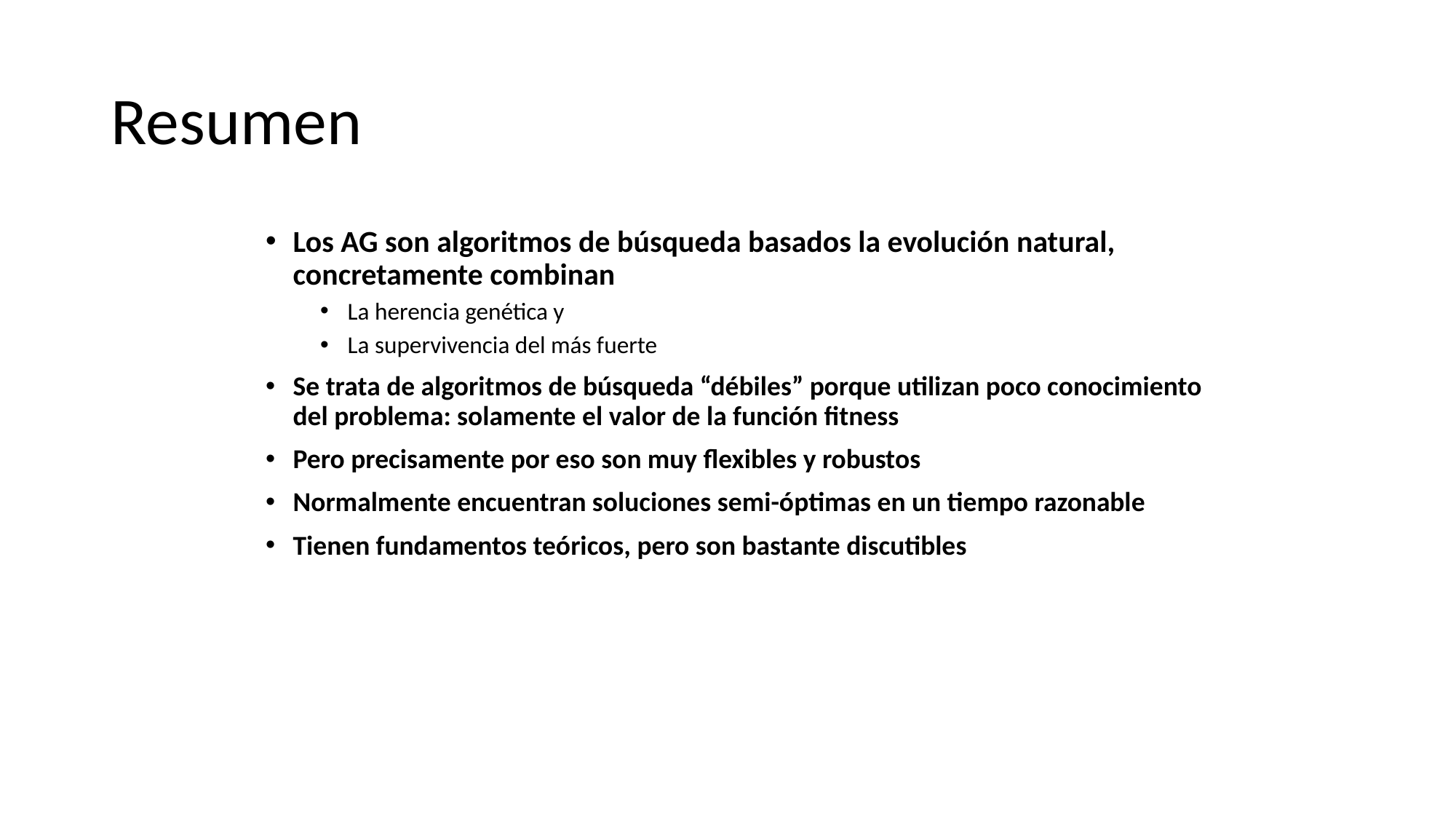

# Resumen
Los AG son algoritmos de búsqueda basados la evolución natural, concretamente combinan
La herencia genética y
La supervivencia del más fuerte
Se trata de algoritmos de búsqueda “débiles” porque utilizan poco conocimiento del problema: solamente el valor de la función fitness
Pero precisamente por eso son muy flexibles y robustos
Normalmente encuentran soluciones semi-óptimas en un tiempo razonable
Tienen fundamentos teóricos, pero son bastante discutibles